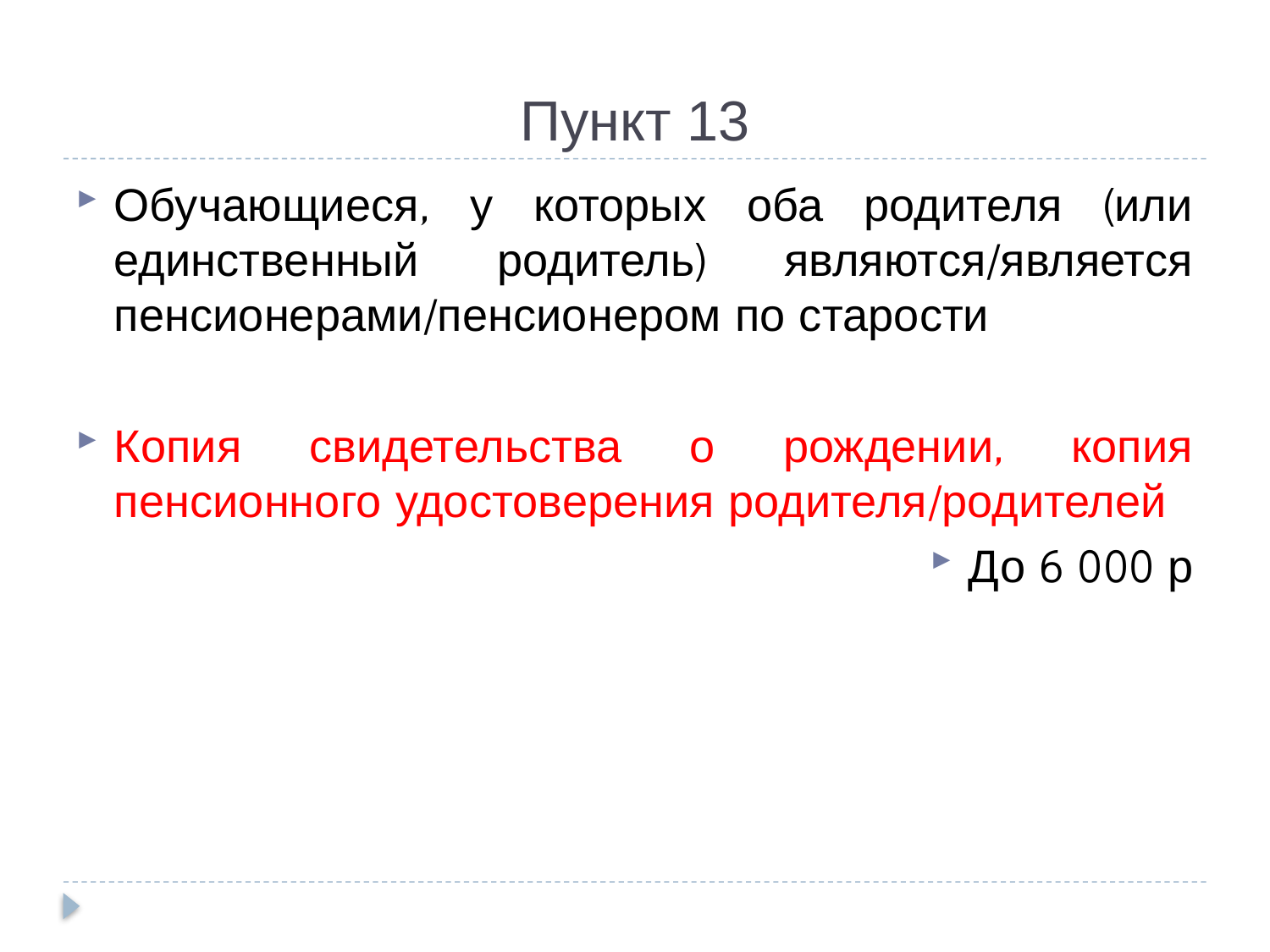

# Пункт 13
Обучающиеся, у которых оба родителя (или единственный родитель) являются/является пенсионерами/пенсионером по старости

Копия свидетельства о рождении, копия пенсионного удостоверения родителя/родителей
До 6 000 р